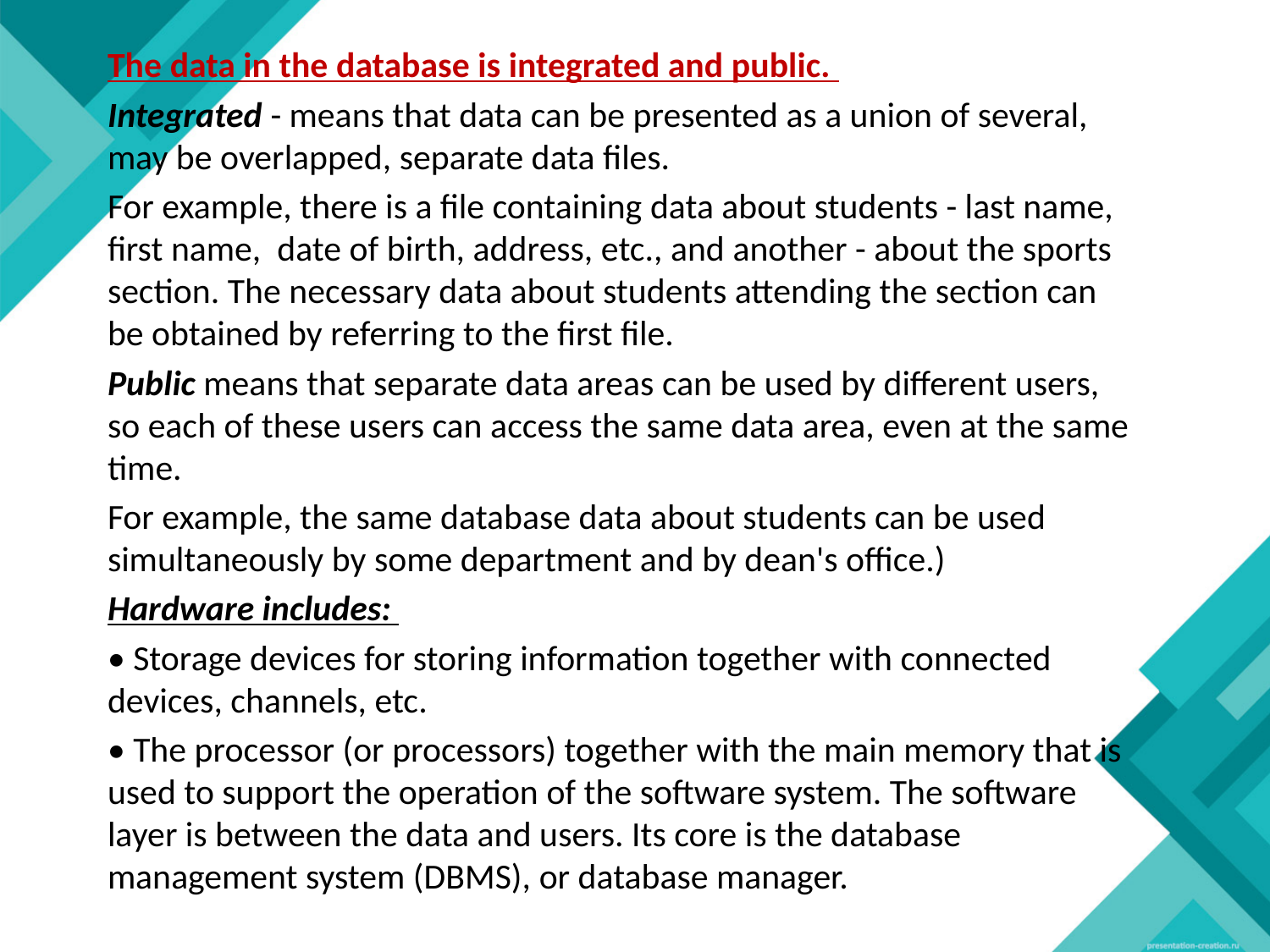

The data in the database is integrated and public.
Integrated - means that data can be presented as a union of several, may be overlapped, separate data files.
For example, there is a file containing data about students - last name, first name,  date of birth, address, etc., and another - about the sports section. The necessary data about students attending the section can be obtained by referring to the first file.
Public means that separate data areas can be used by different users, so each of these users can access the same data area, even at the same time.
For example, the same database data about students can be used simultaneously by some department and by dean's office.)
Hardware includes:
• Storage devices for storing information together with connected devices, channels, etc.
• The processor (or processors) together with the main memory that is used to support the operation of the software system. The software layer is between the data and users. Its core is the database management system (DBMS), or database manager.